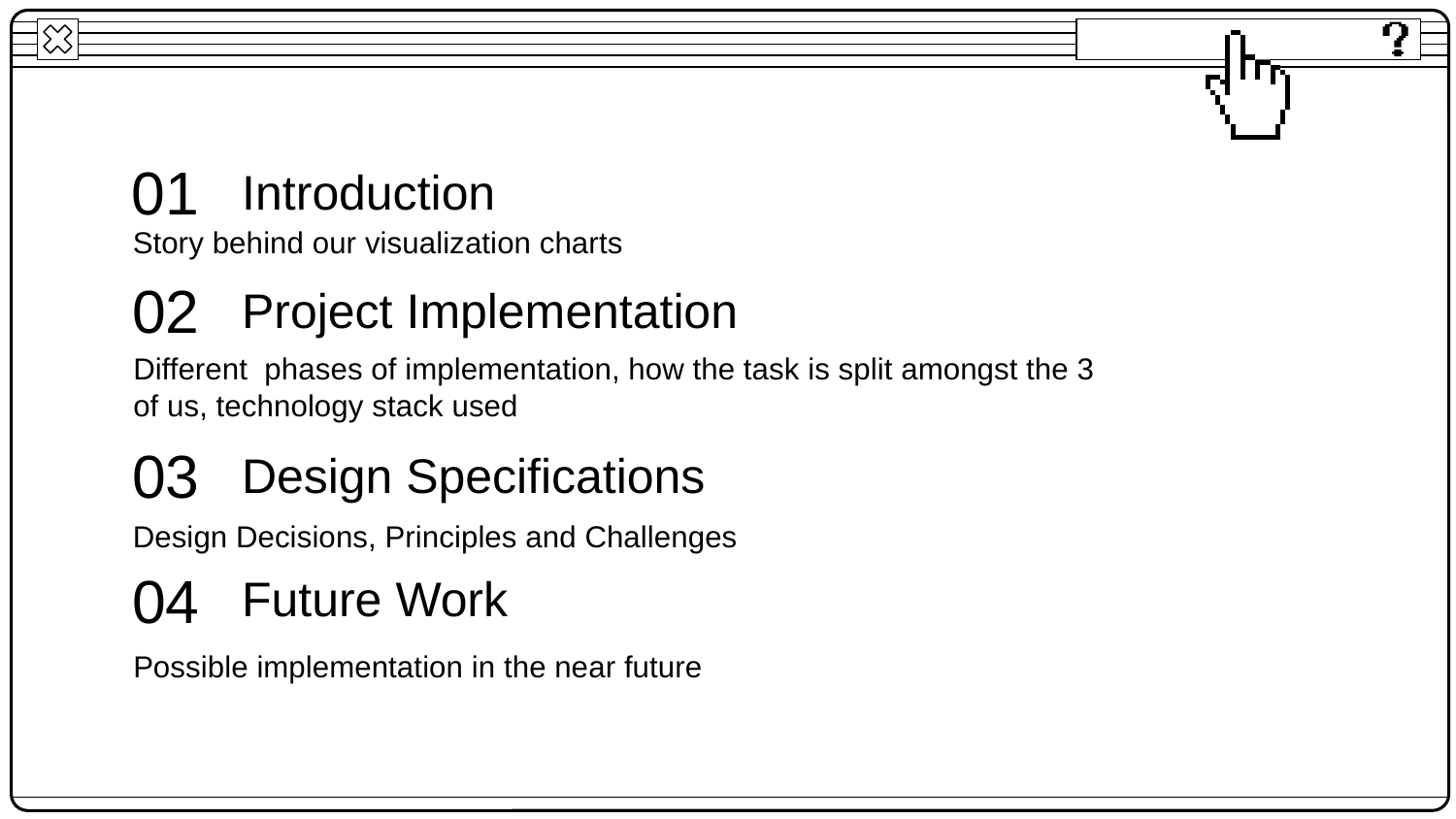

01
# Introduction
Story behind our visualization charts
02
Project Implementation
Different  phases of implementation, how the task is split amongst the 3 of us, technology stack used
03
Design Specifications
Design Decisions, Principles and Challenges
Future Work
04
Possible implementation in the near future